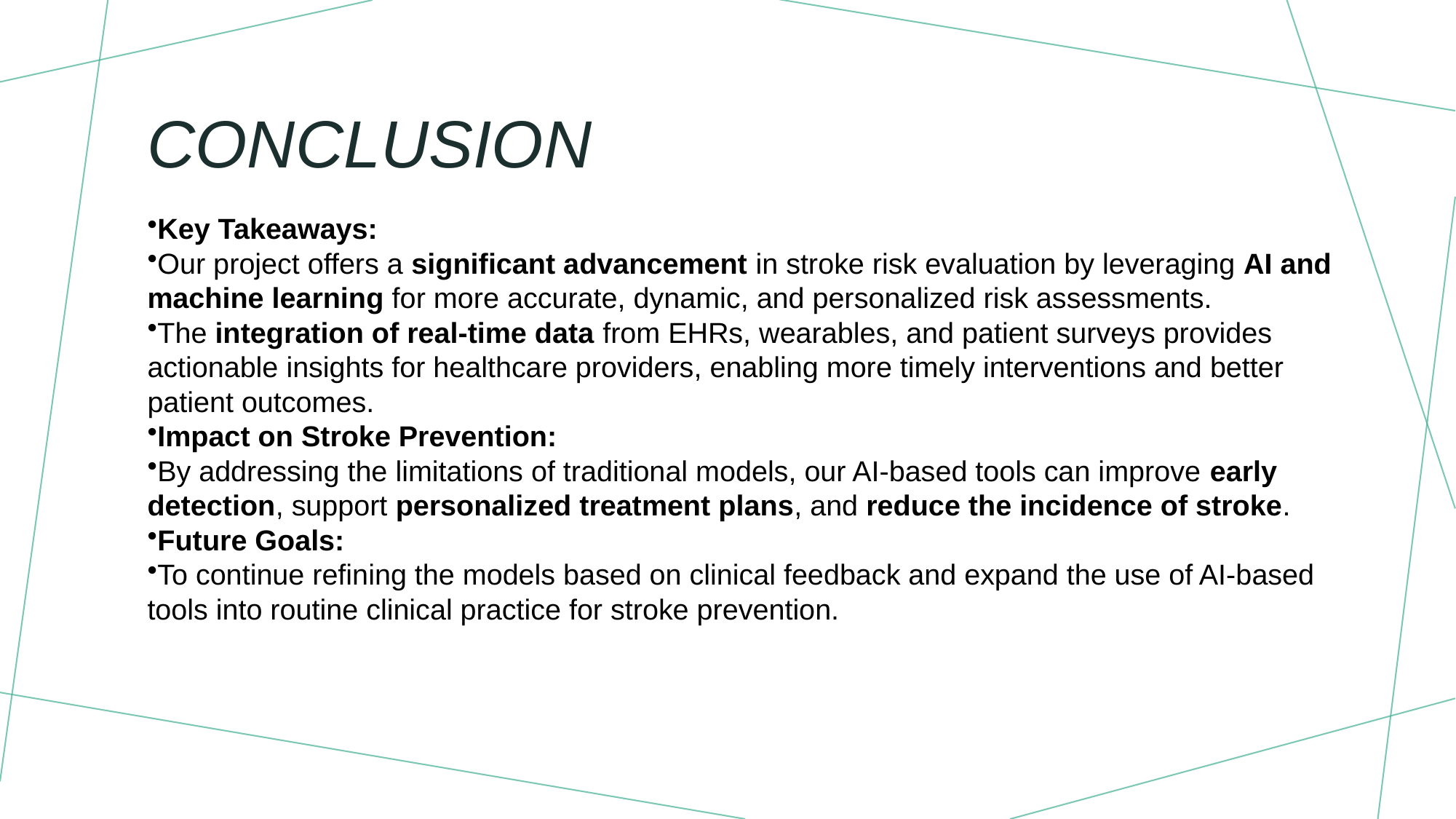

# Conclusion
Key Takeaways:
Our project offers a significant advancement in stroke risk evaluation by leveraging AI and machine learning for more accurate, dynamic, and personalized risk assessments.
The integration of real-time data from EHRs, wearables, and patient surveys provides actionable insights for healthcare providers, enabling more timely interventions and better patient outcomes.
Impact on Stroke Prevention:
By addressing the limitations of traditional models, our AI-based tools can improve early detection, support personalized treatment plans, and reduce the incidence of stroke.
Future Goals:
To continue refining the models based on clinical feedback and expand the use of AI-based tools into routine clinical practice for stroke prevention.